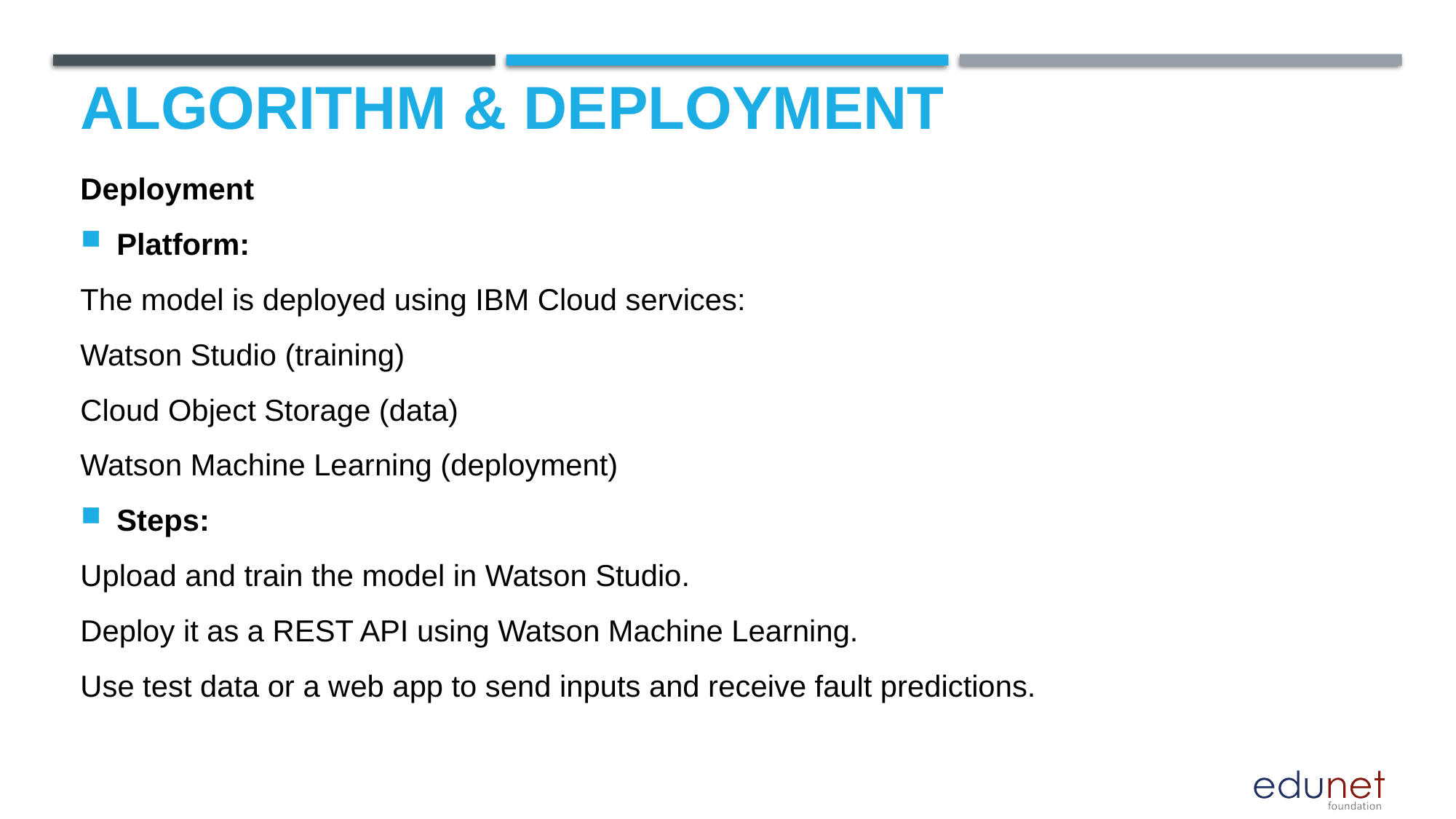

# Algorithm & Deployment
Deployment
Platform:
The model is deployed using IBM Cloud services:
Watson Studio (training)
Cloud Object Storage (data)
Watson Machine Learning (deployment)
Steps:
Upload and train the model in Watson Studio.
Deploy it as a REST API using Watson Machine Learning.
Use test data or a web app to send inputs and receive fault predictions.